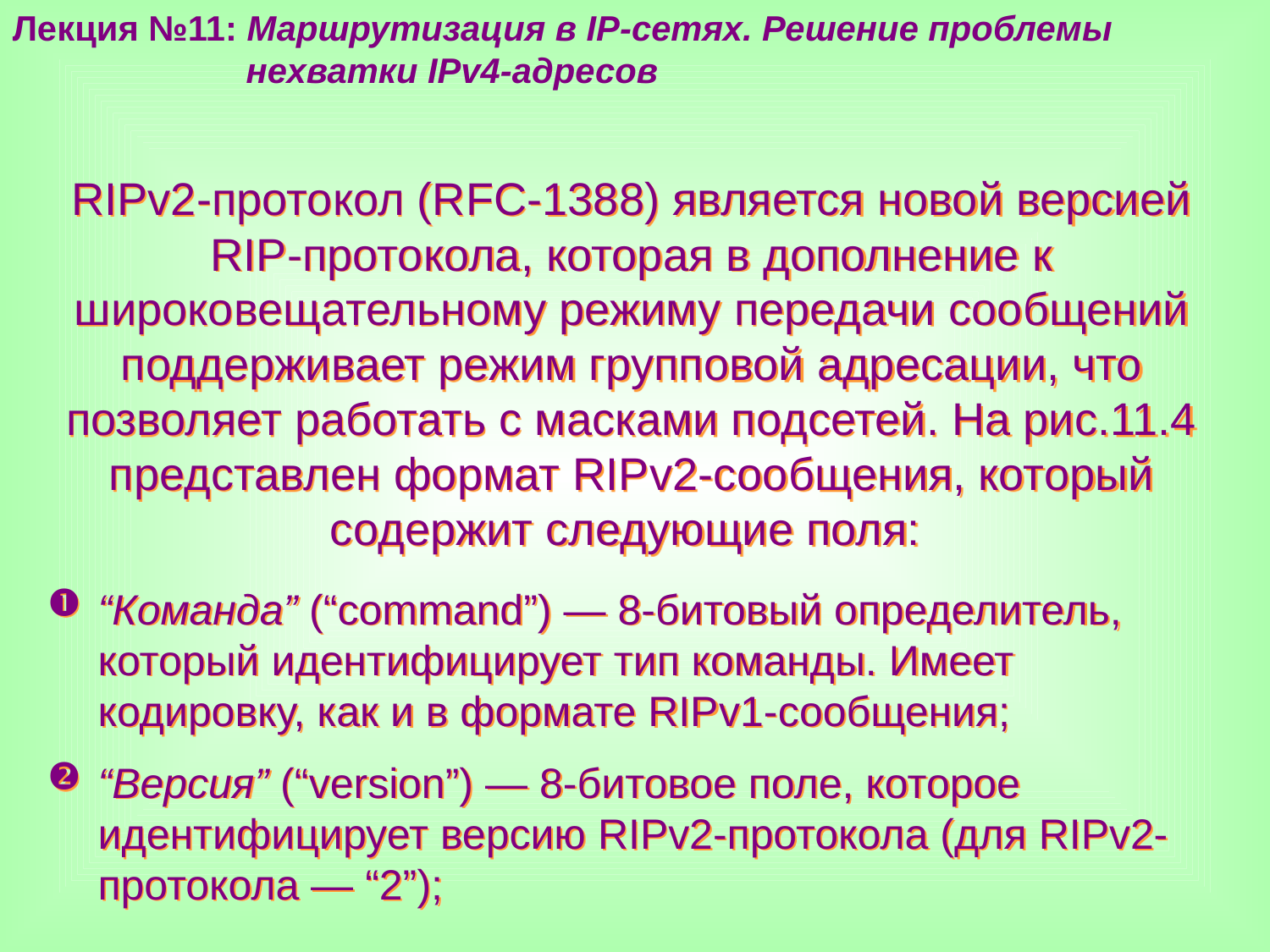

Лекция №11: Маршрутизация в IP-сетях. Решение проблемы
                        нехватки IPv4-адресов
RIPv2-протокол (RFC-1388) является новой версией RIP-протокола, которая в дополнение к широковещательному режиму передачи сообщений поддерживает режим групповой адресации, что позволяет работать с масками подсетей. На рис.11.4 представлен формат RIPv2-сообщения, который содержит следующие поля:
“Команда” (“command”) — 8-битовый определитель, который идентифицирует тип команды. Имеет кодировку, как и в формате RIPv1-сообщения;
“Версия” (“version”) — 8-битовое поле, которое идентифицирует версию RIPv2-протокола (для RIPv2-протокола — “2”);